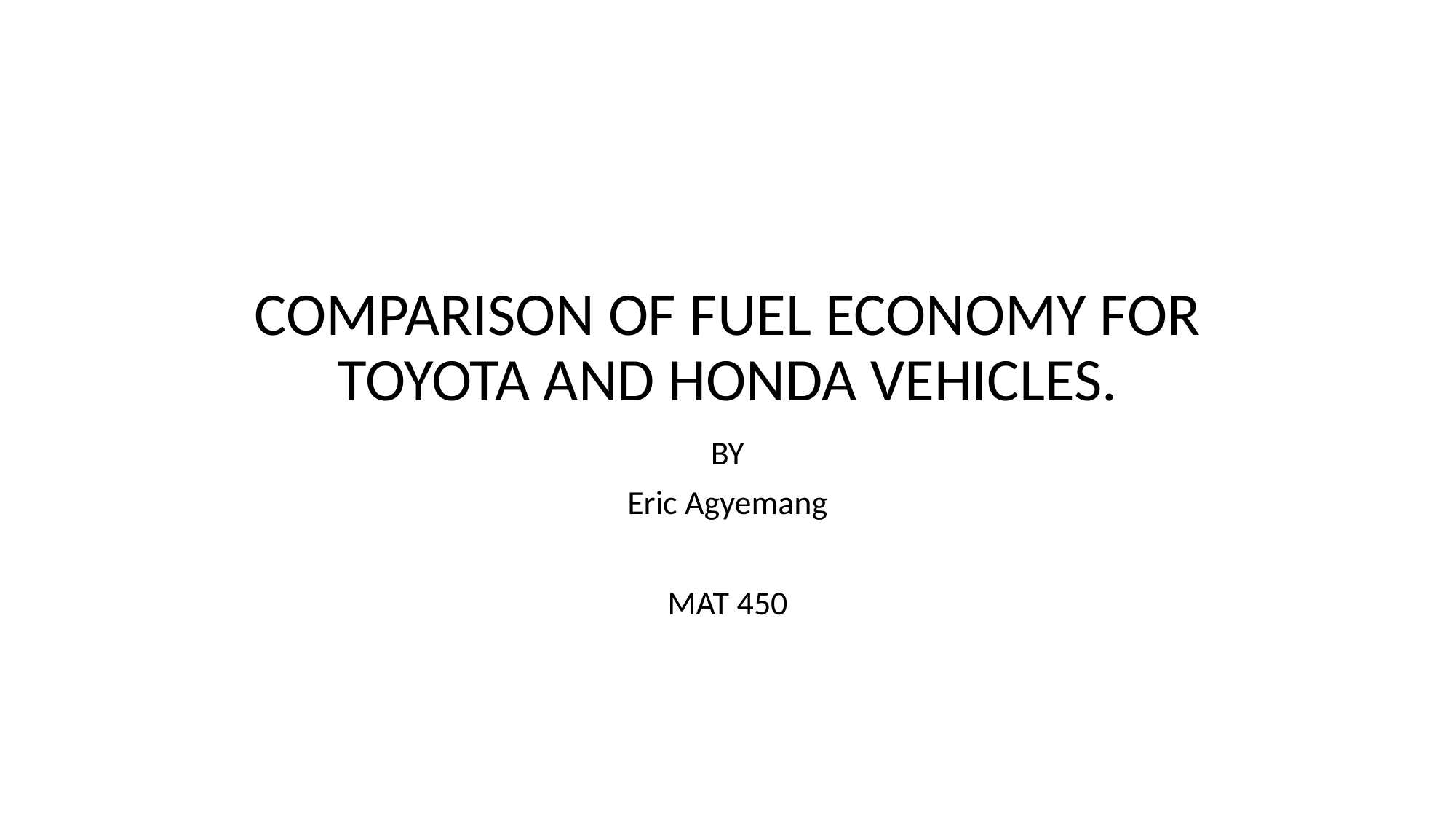

# COMPARISON OF FUEL ECONOMY FOR TOYOTA AND HONDA VEHICLES.
BY
Eric Agyemang

MAT 450